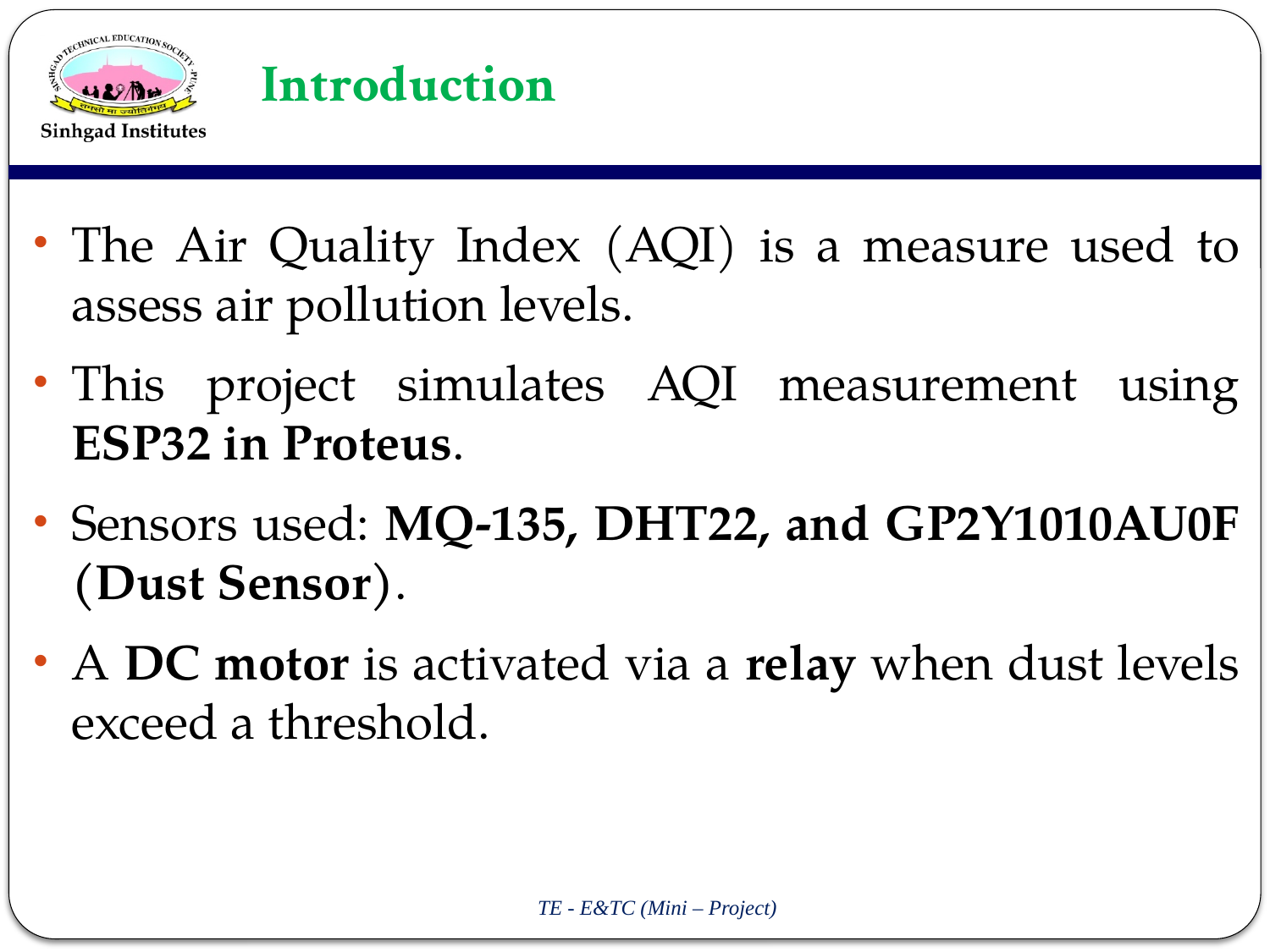

# Introduction
The Air Quality Index (AQI) is a measure used to assess air pollution levels.
This project simulates AQI measurement using ESP32 in Proteus.
Sensors used: MQ-135, DHT22, and GP2Y1010AU0F (Dust Sensor).
A DC motor is activated via a relay when dust levels exceed a threshold.